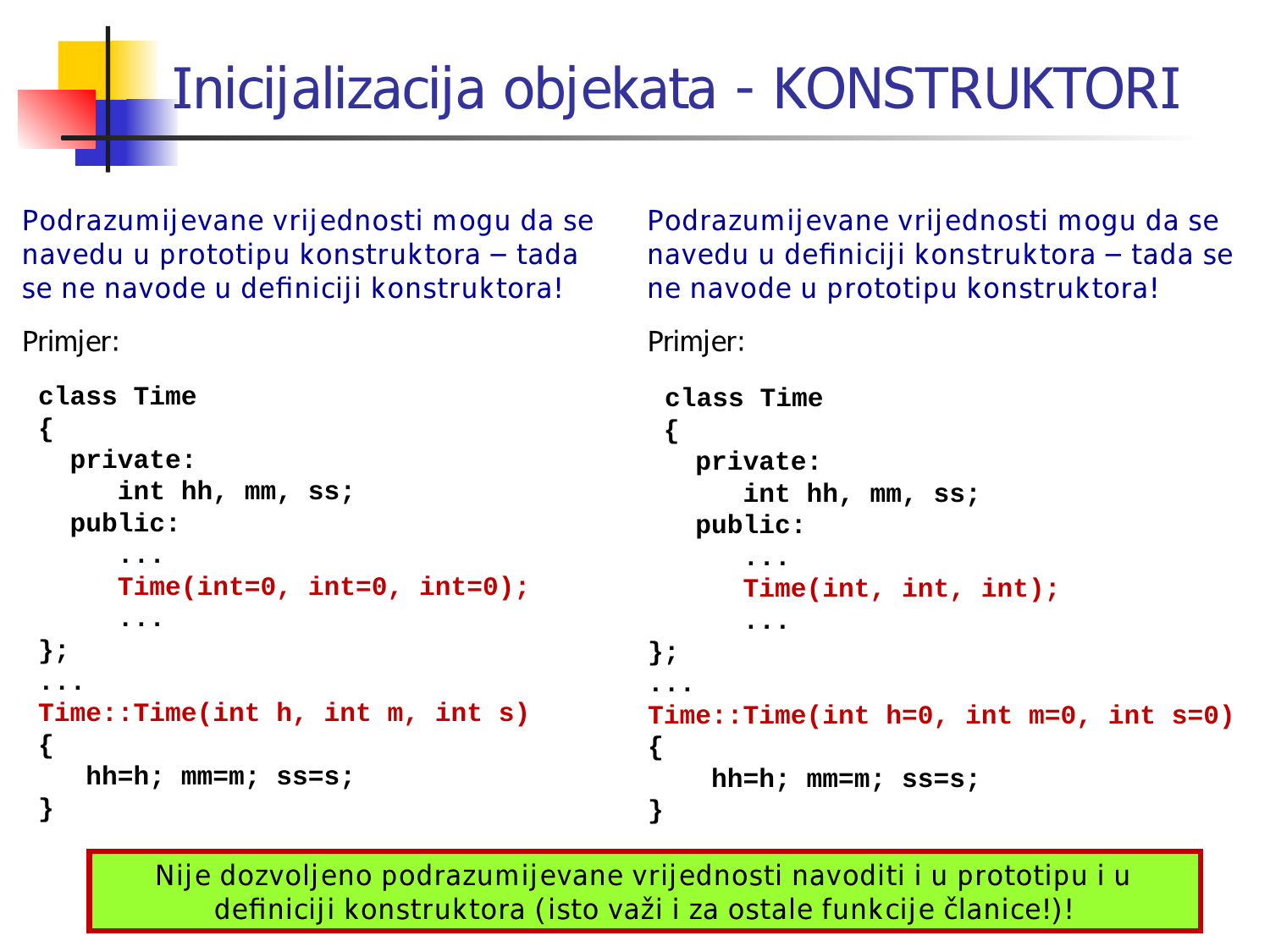

# Inicijalizacija objekata - KONSTRUKTORI
Podrazumijevane vrijednosti mogu da se navedu u prototipu konstruktora – tada se ne navode u definiciji konstruktora!
Podrazumijevane vrijednosti mogu da se navedu u definiciji konstruktora – tada se ne navode u prototipu konstruktora!
Primjer:
 class Time
 {
   private:
      int hh, mm, ss;
   public:
      ...
      Time(int=0, int=0, int=0);
      ...
 };
 ...
 Time::Time(int h, int m, int s)
 {
    hh=h; mm=m; ss=s;
 }
Primjer:
 class Time
 {
   private:
      int hh, mm, ss;
   public:
      ...
      Time(int, int, int);
      ...
};
...
Time::Time(int h=0, int m=0, int s=0)
{
    hh=h; mm=m; ss=s;
}
Nije dozvoljeno podrazumijevane vrijednosti navoditi i u prototipu i u definiciji konstruktora (isto važi i za ostale funkcije članice!)!